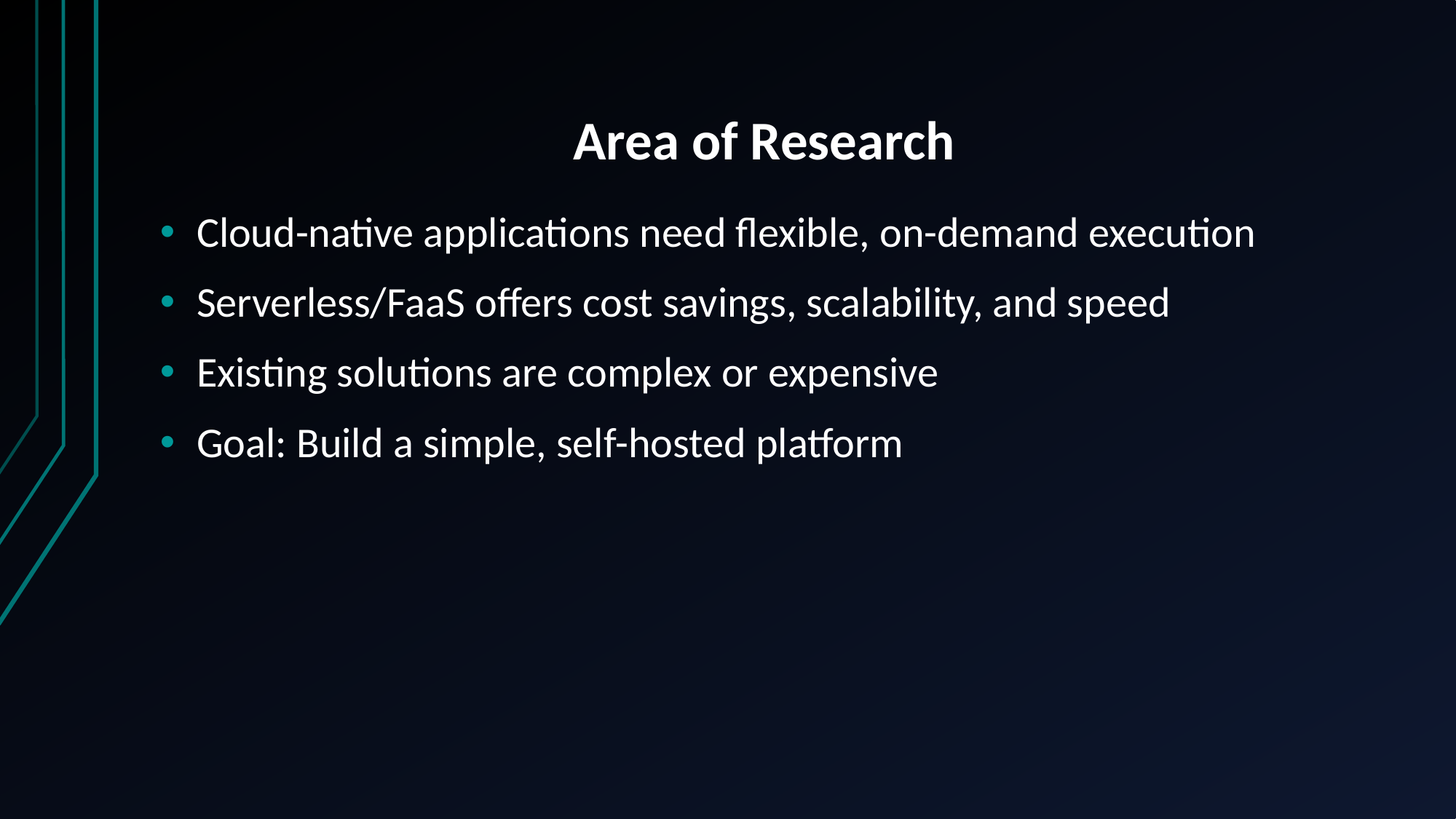

# Area of Research
Cloud-native applications need flexible, on-demand execution
Serverless/FaaS offers cost savings, scalability, and speed
Existing solutions are complex or expensive
Goal: Build a simple, self-hosted platform